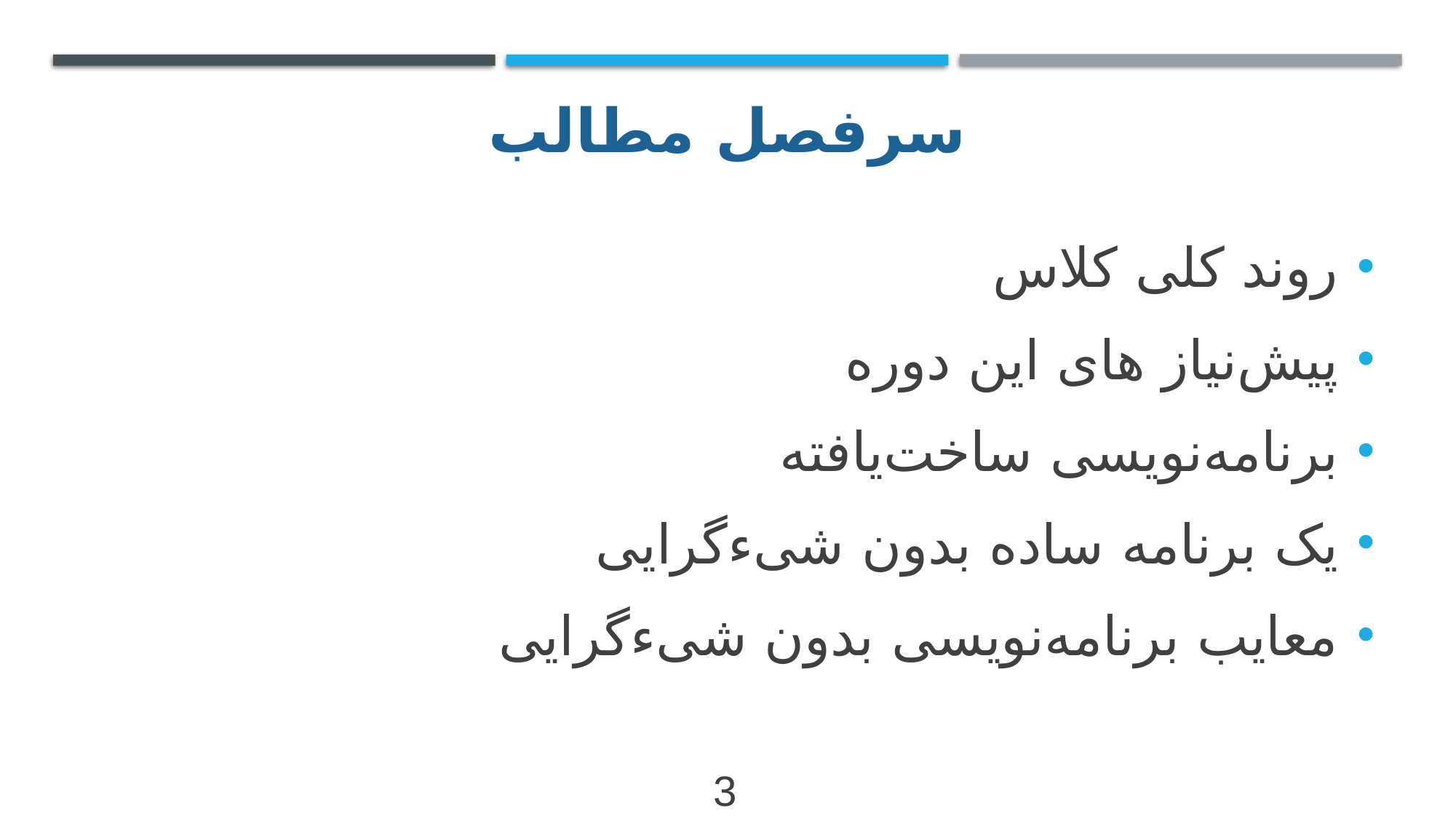

# سرفصل مطالب
روند کلی کلاس
پیش‌نیاز های این دوره
برنامه‌نویسی ساخت‌یافته
یک برنامه ساده بدون شیءگرایی
معایب برنامه‌نویسی بدون شیءگرایی